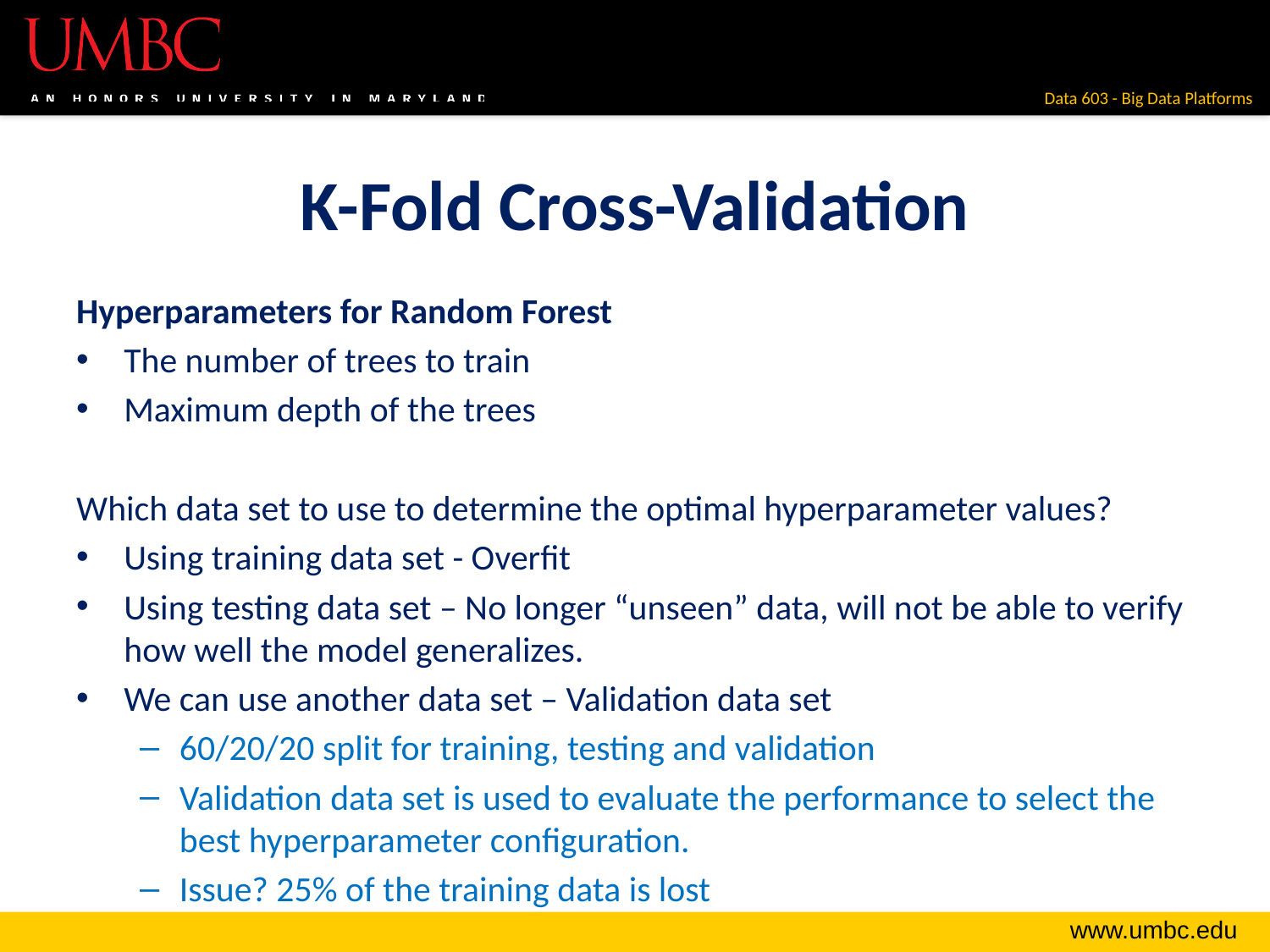

# K-Fold Cross-Validation
Hyperparameters for Random Forest
The number of trees to train
Maximum depth of the trees

Which data set to use to determine the optimal hyperparameter values?
Using training data set - Overfit
Using testing data set – No longer “unseen” data, will not be able to verify how well the model generalizes.
We can use another data set – Validation data set
60/20/20 split for training, testing and validation
Validation data set is used to evaluate the performance to select the best hyperparameter configuration.
Issue? 25% of the training data is lost